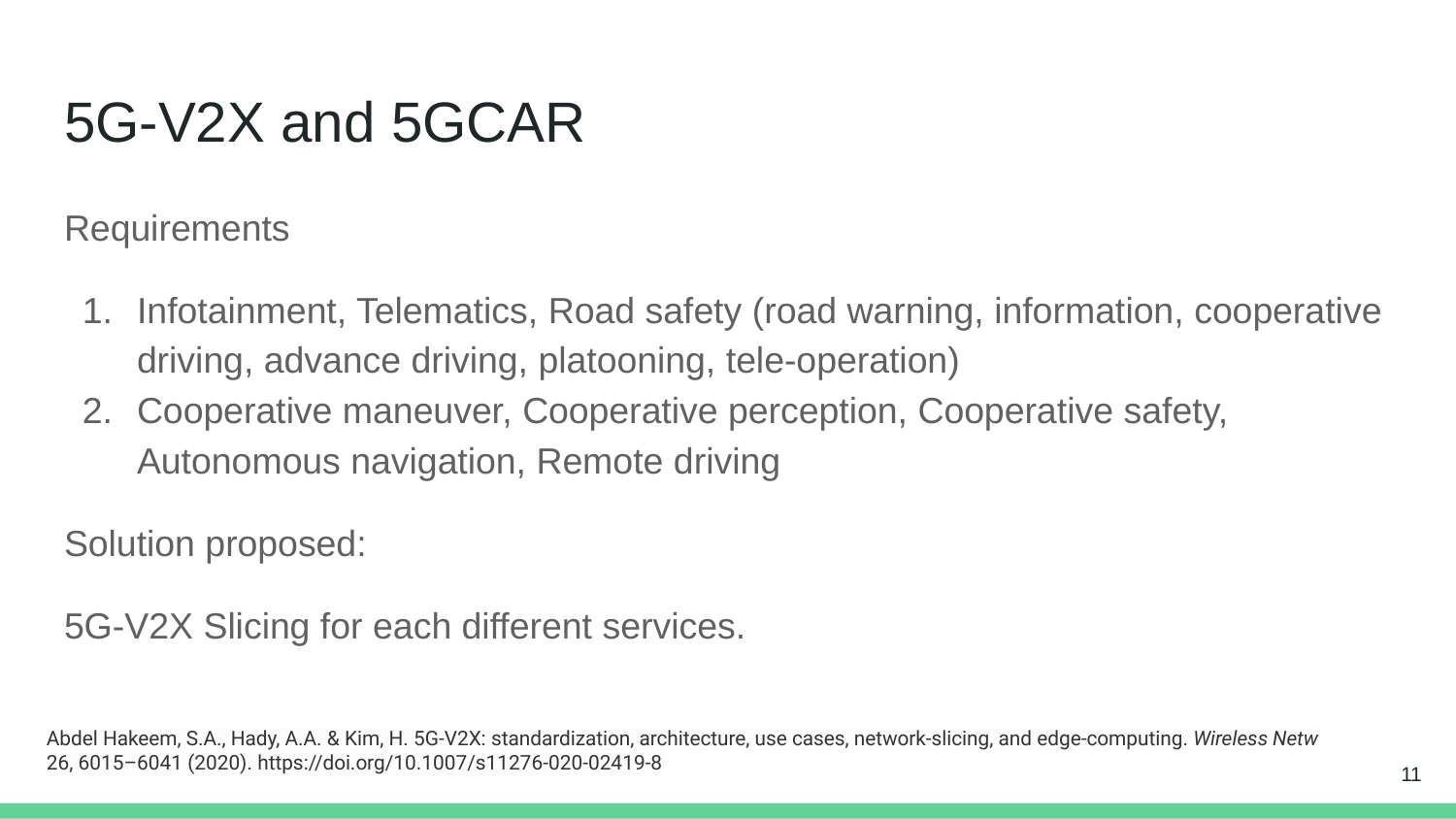

# 5G-V2X and 5GCAR
Requirements
Infotainment, Telematics, Road safety (road warning, information, cooperative driving, advance driving, platooning, tele-operation)
Cooperative maneuver, Cooperative perception, Cooperative safety, Autonomous navigation, Remote driving
Solution proposed:
5G-V2X Slicing for each different services.
Abdel Hakeem, S.A., Hady, A.A. & Kim, H. 5G-V2X: standardization, architecture, use cases, network-slicing, and edge-computing. Wireless Netw 26, 6015–6041 (2020). https://doi.org/10.1007/s11276-020-02419-8
11